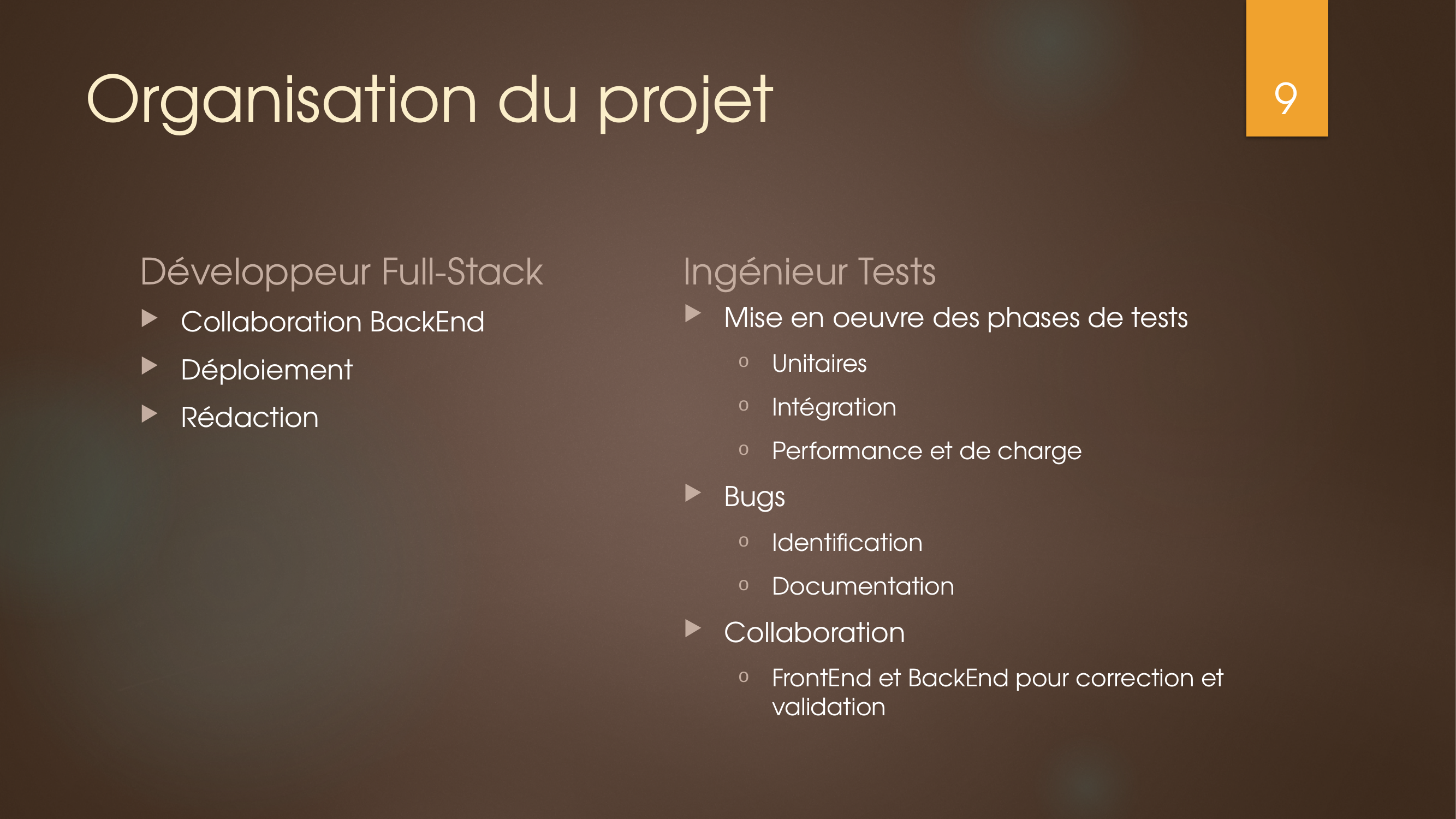

9
# Organisation du projet
Développeur Full-Stack
Ingénieur Tests
Mise en oeuvre des phases de tests
Unitaires
Intégration
Performance et de charge
Bugs
Identification
Documentation
Collaboration
FrontEnd et BackEnd pour correction et validation
Collaboration BackEnd
Déploiement
Rédaction